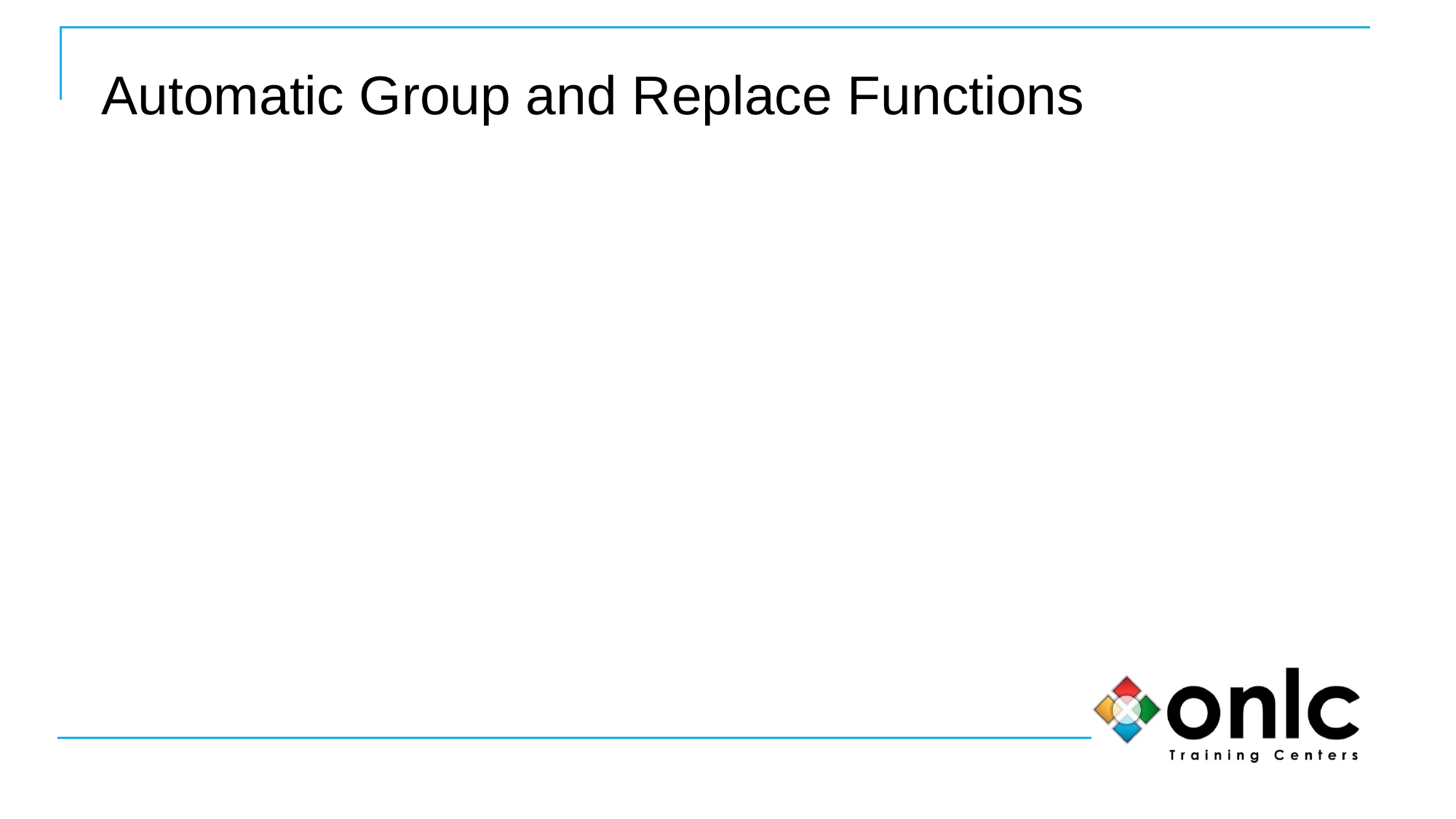

50
# Automatic Group and Replace Functions